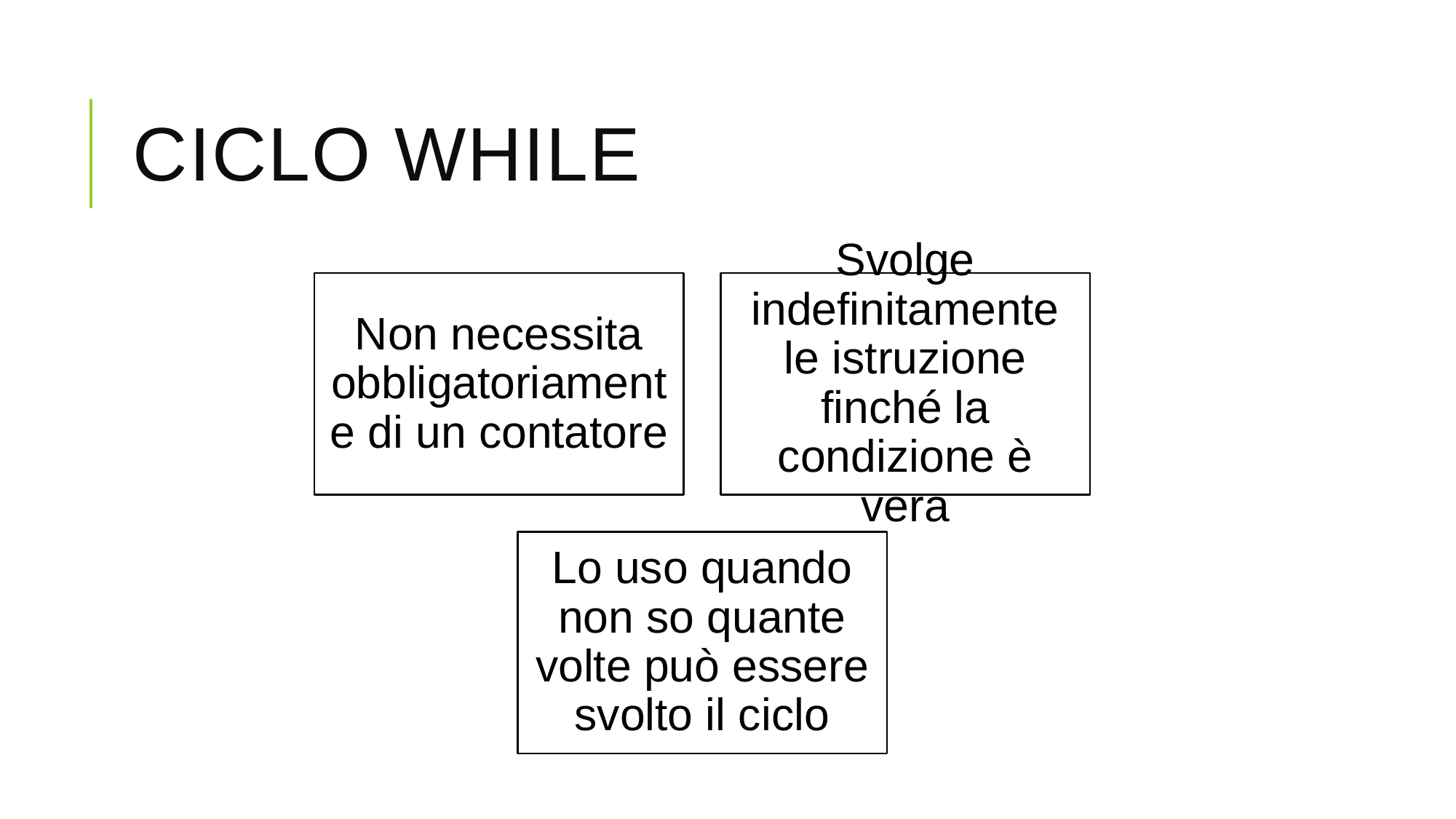

# Ciclo while
Non necessita obbligatoriamente di un contatore
Svolge indefinitamente le istruzione finché la condizione è vera
Lo uso quando non so quante volte può essere svolto il ciclo